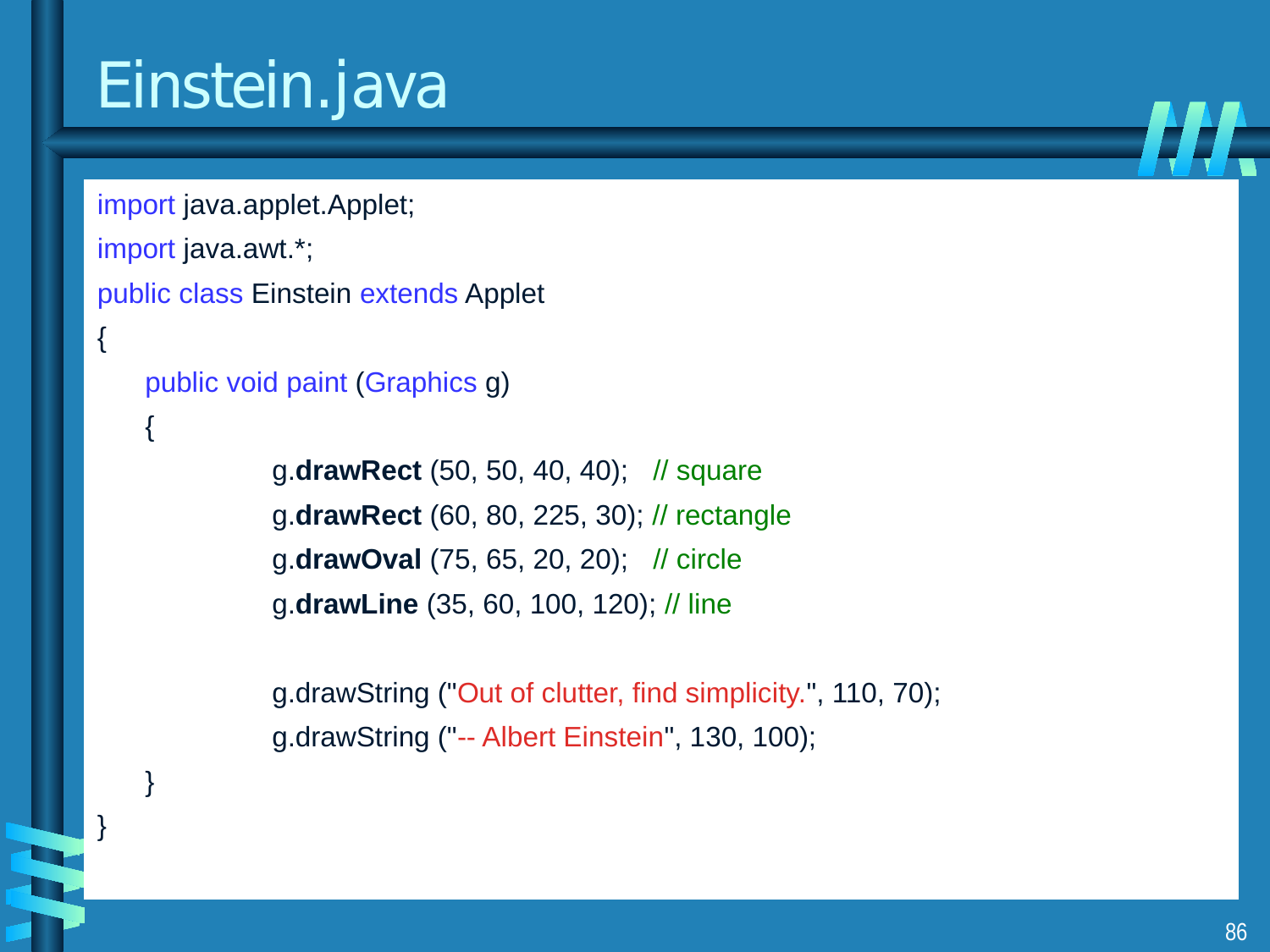

# Einstein.java
import java.applet.Applet;
import java.awt.*;
public class Einstein extends Applet
{
	public void paint (Graphics g)
	{
		g.drawRect (50, 50, 40, 40); 	// square
		g.drawRect (60, 80, 225, 30); // rectangle
		g.drawOval (75, 65, 20, 20); 	// circle
		g.drawLine (35, 60, 100, 120); // line

		g.drawString ("Out of clutter, find simplicity.", 110, 70);
		g.drawString ("-- Albert Einstein", 130, 100);
	}
}
86